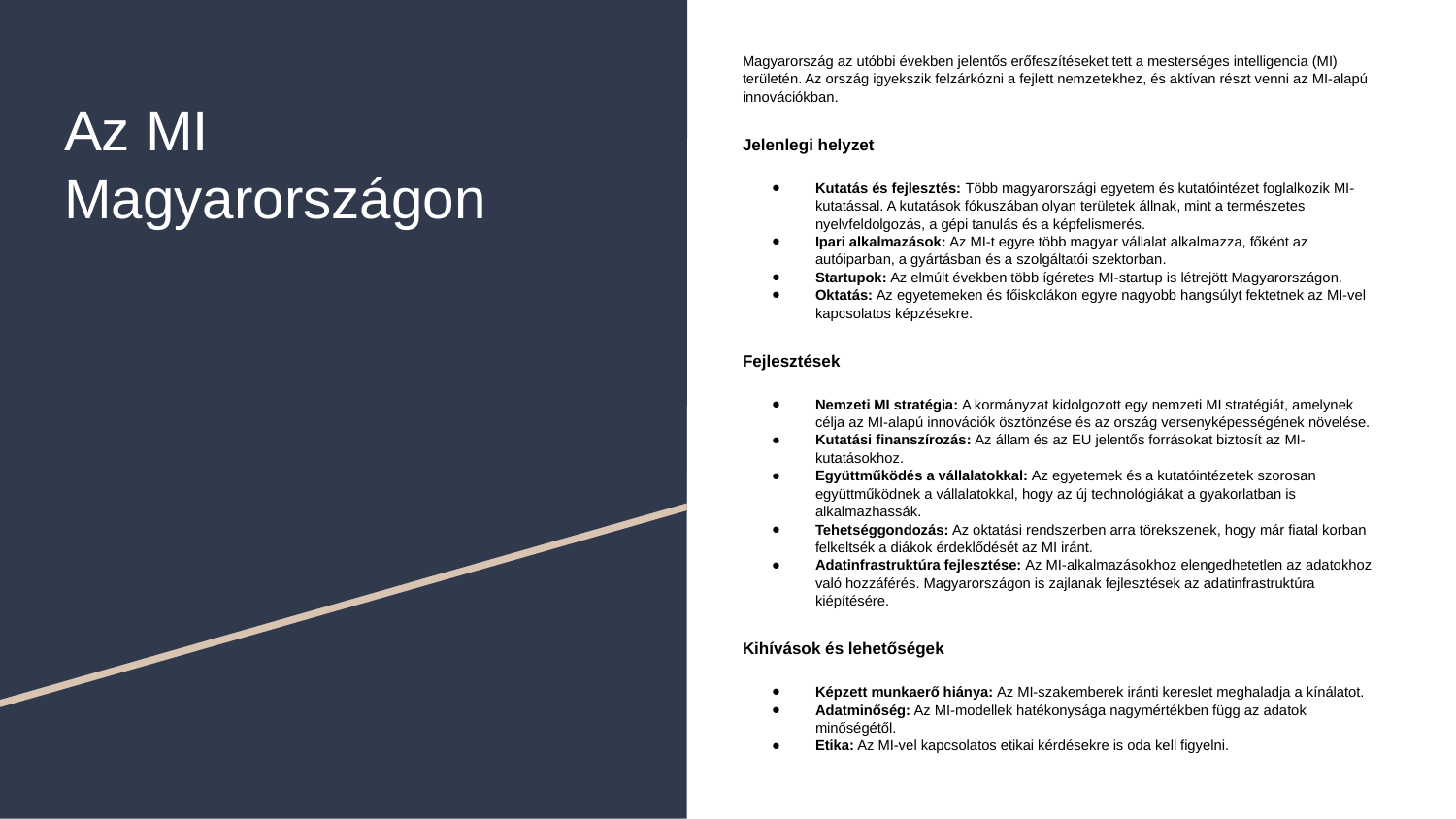

Magyarország az utóbbi években jelentős erőfeszítéseket tett a mesterséges intelligencia (MI) területén. Az ország igyekszik felzárkózni a fejlett nemzetekhez, és aktívan részt venni az MI-alapú innovációkban.
Jelenlegi helyzet
Kutatás és fejlesztés: Több magyarországi egyetem és kutatóintézet foglalkozik MI-kutatással. A kutatások fókuszában olyan területek állnak, mint a természetes nyelvfeldolgozás, a gépi tanulás és a képfelismerés.
Ipari alkalmazások: Az MI-t egyre több magyar vállalat alkalmazza, főként az autóiparban, a gyártásban és a szolgáltatói szektorban.
Startupok: Az elmúlt években több ígéretes MI-startup is létrejött Magyarországon.
Oktatás: Az egyetemeken és főiskolákon egyre nagyobb hangsúlyt fektetnek az MI-vel kapcsolatos képzésekre.
Fejlesztések
Nemzeti MI stratégia: A kormányzat kidolgozott egy nemzeti MI stratégiát, amelynek célja az MI-alapú innovációk ösztönzése és az ország versenyképességének növelése.
Kutatási finanszírozás: Az állam és az EU jelentős forrásokat biztosít az MI-kutatásokhoz.
Együttműködés a vállalatokkal: Az egyetemek és a kutatóintézetek szorosan együttműködnek a vállalatokkal, hogy az új technológiákat a gyakorlatban is alkalmazhassák.
Tehetséggondozás: Az oktatási rendszerben arra törekszenek, hogy már fiatal korban felkeltsék a diákok érdeklődését az MI iránt.
Adatinfrastruktúra fejlesztése: Az MI-alkalmazásokhoz elengedhetetlen az adatokhoz való hozzáférés. Magyarországon is zajlanak fejlesztések az adatinfrastruktúra kiépítésére.
Kihívások és lehetőségek
Képzett munkaerő hiánya: Az MI-szakemberek iránti kereslet meghaladja a kínálatot.
Adatminőség: Az MI-modellek hatékonysága nagymértékben függ az adatok minőségétől.
Etika: Az MI-vel kapcsolatos etikai kérdésekre is oda kell figyelni.

# Az MI Magyarországon